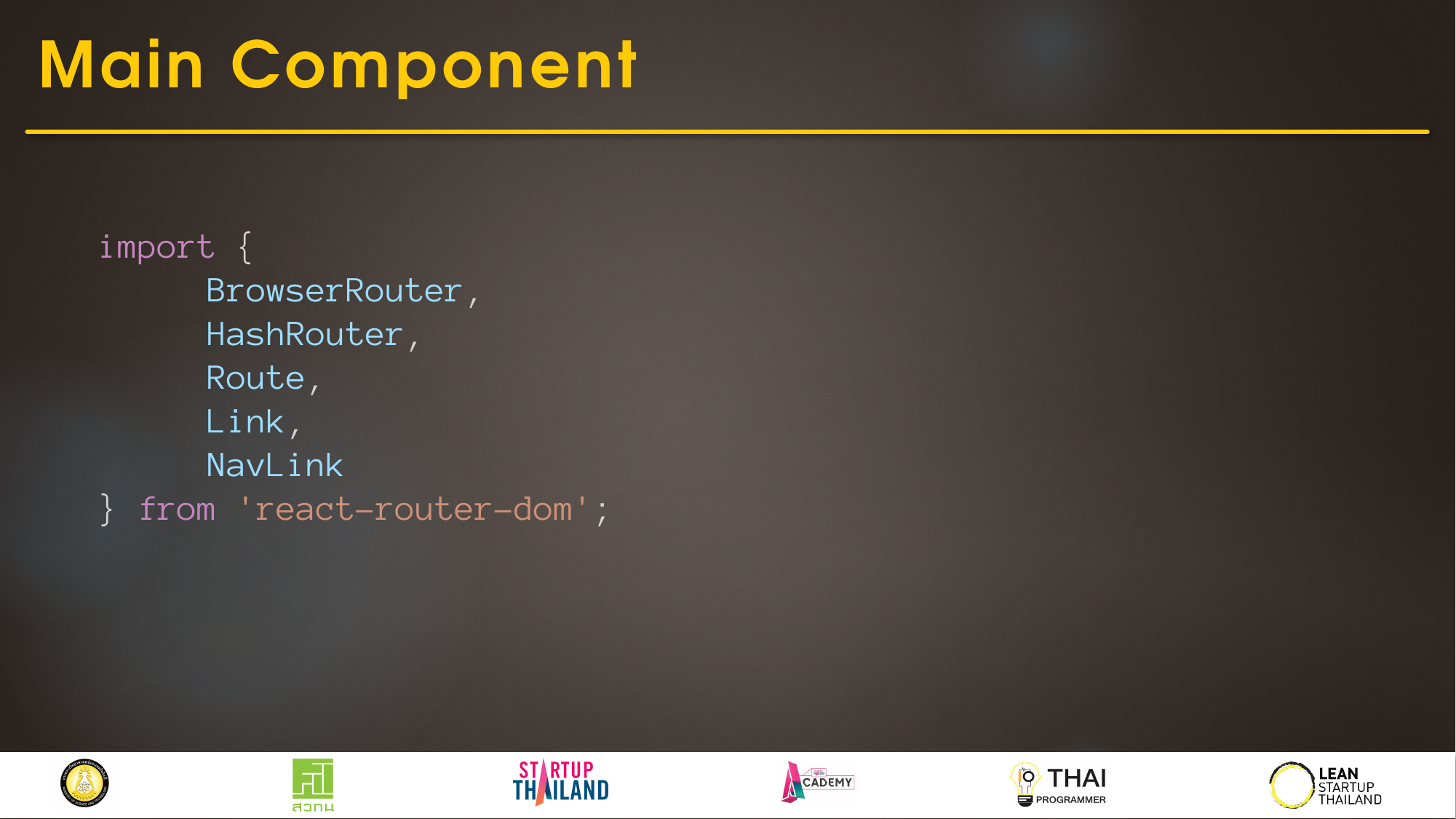

# Main Component
import {
	BrowserRouter,
	HashRouter,
	Route,
	Link,
	NavLink
} from 'react-router-dom';